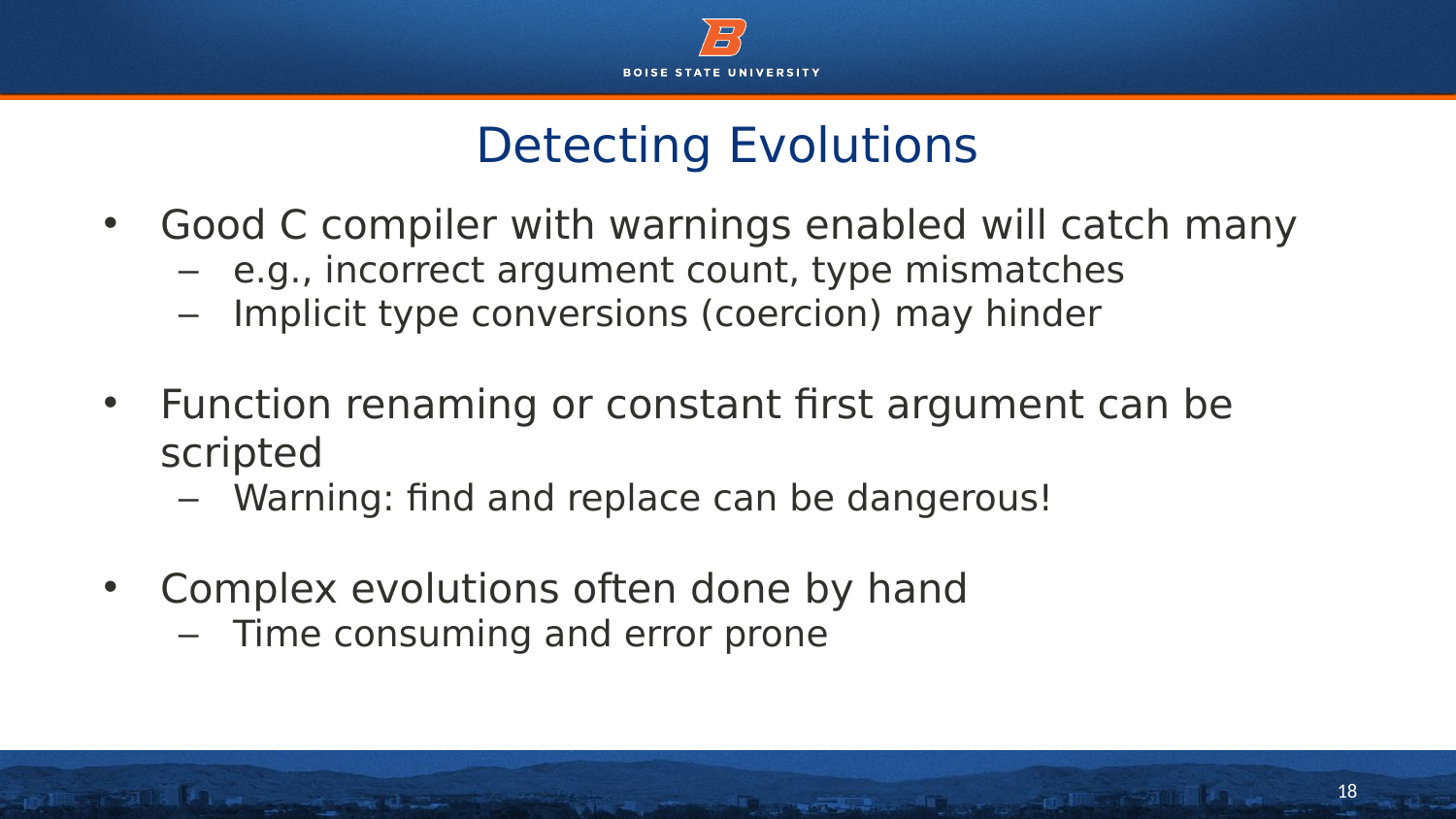

# Detecting Evolutions
Good C compiler with warnings enabled will catch many
e.g., incorrect argument count, type mismatches
Implicit type conversions (coercion) may hinder

Function renaming or constant first argument can be scripted
Warning: find and replace can be dangerous!

Complex evolutions often done by hand
Time consuming and error prone